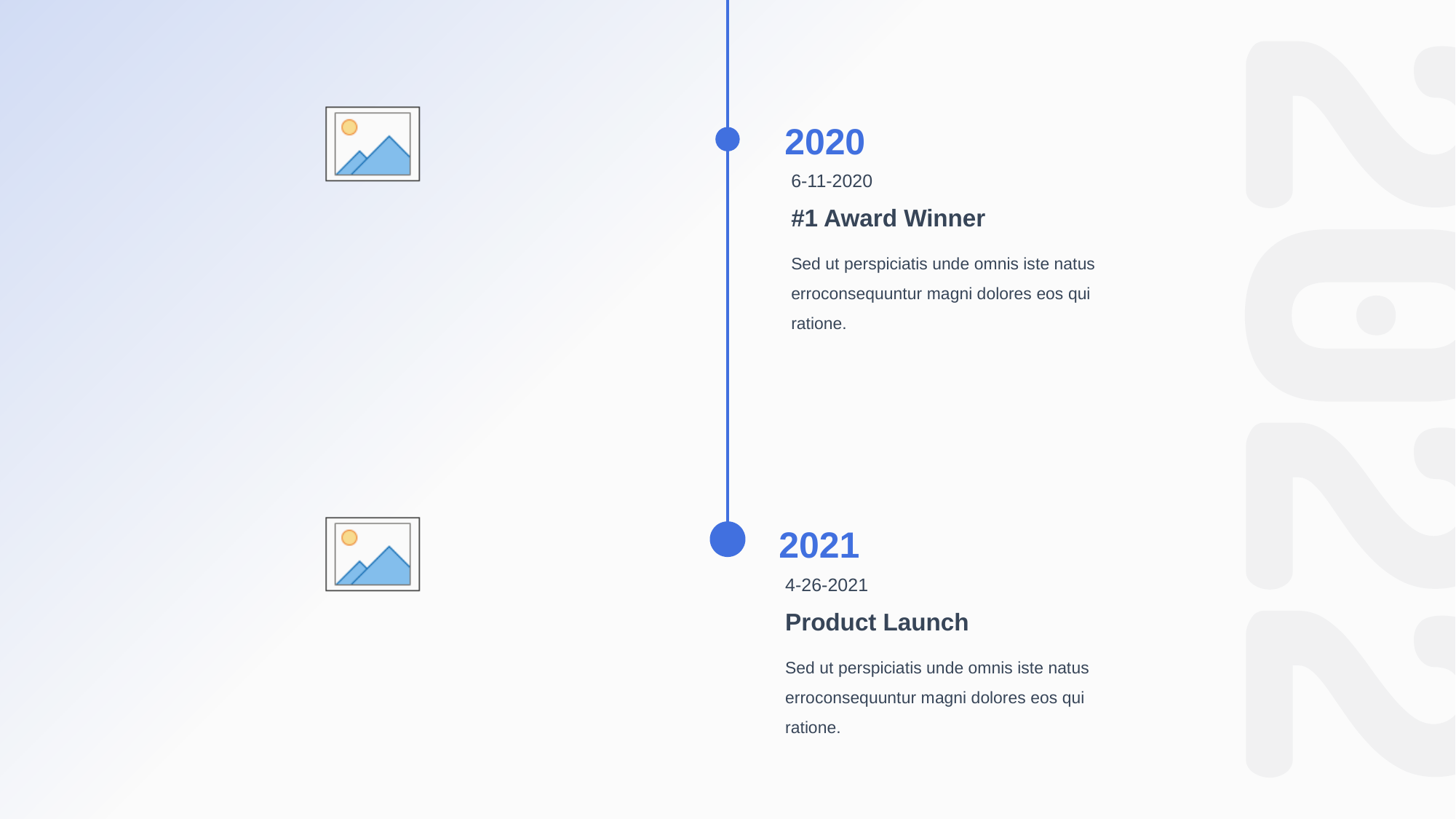

2020
6-11-2020
#1 Award Winner
Sed ut perspiciatis unde omnis iste natus erroconsequuntur magni dolores eos qui ratione.

2021

4-26-2021
Product Launch
Sed ut perspiciatis unde omnis iste natus erroconsequuntur magni dolores eos qui ratione.